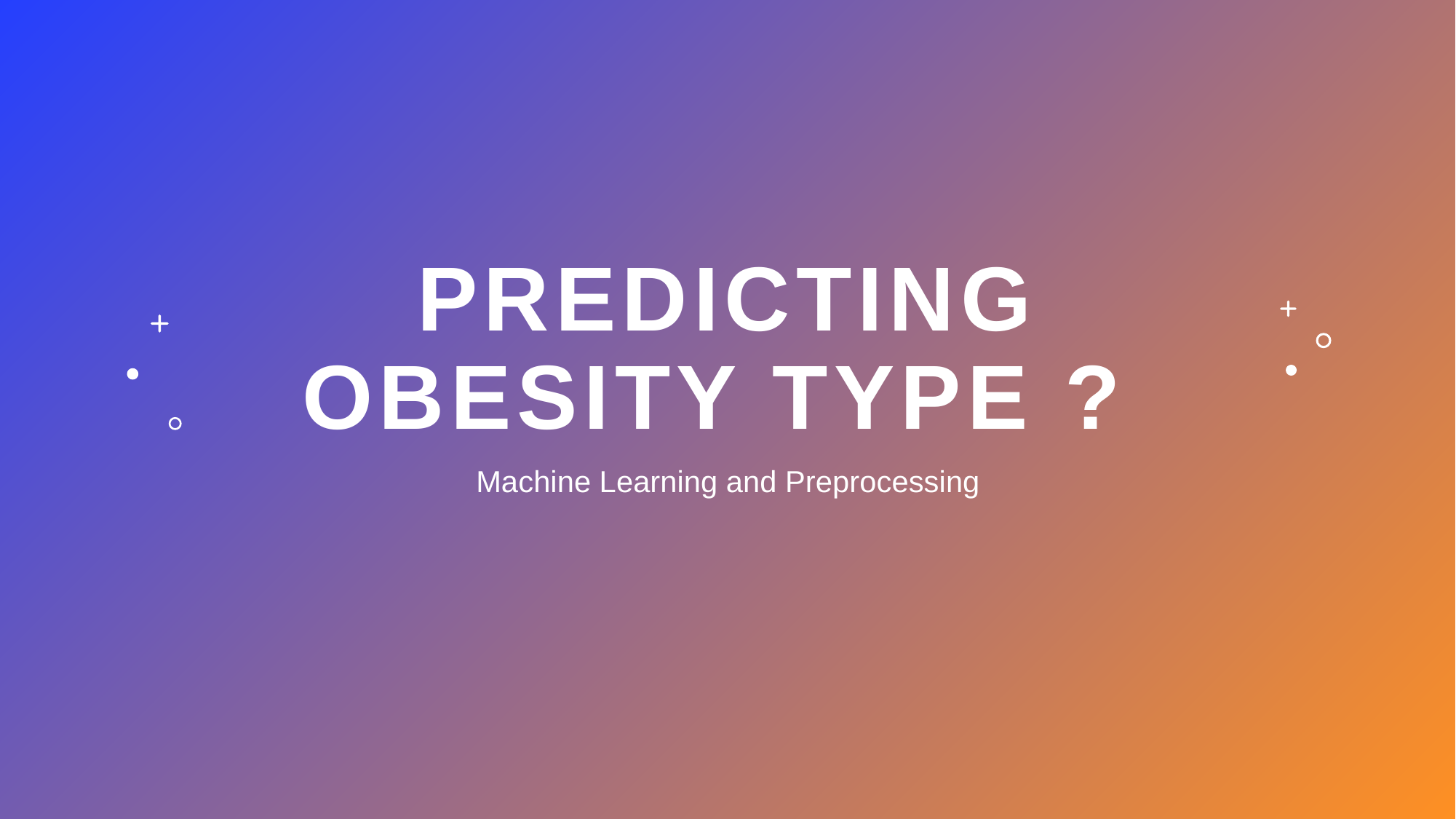

# PREDICTING OBESITY TYPE ?
Machine Learning and Preprocessing